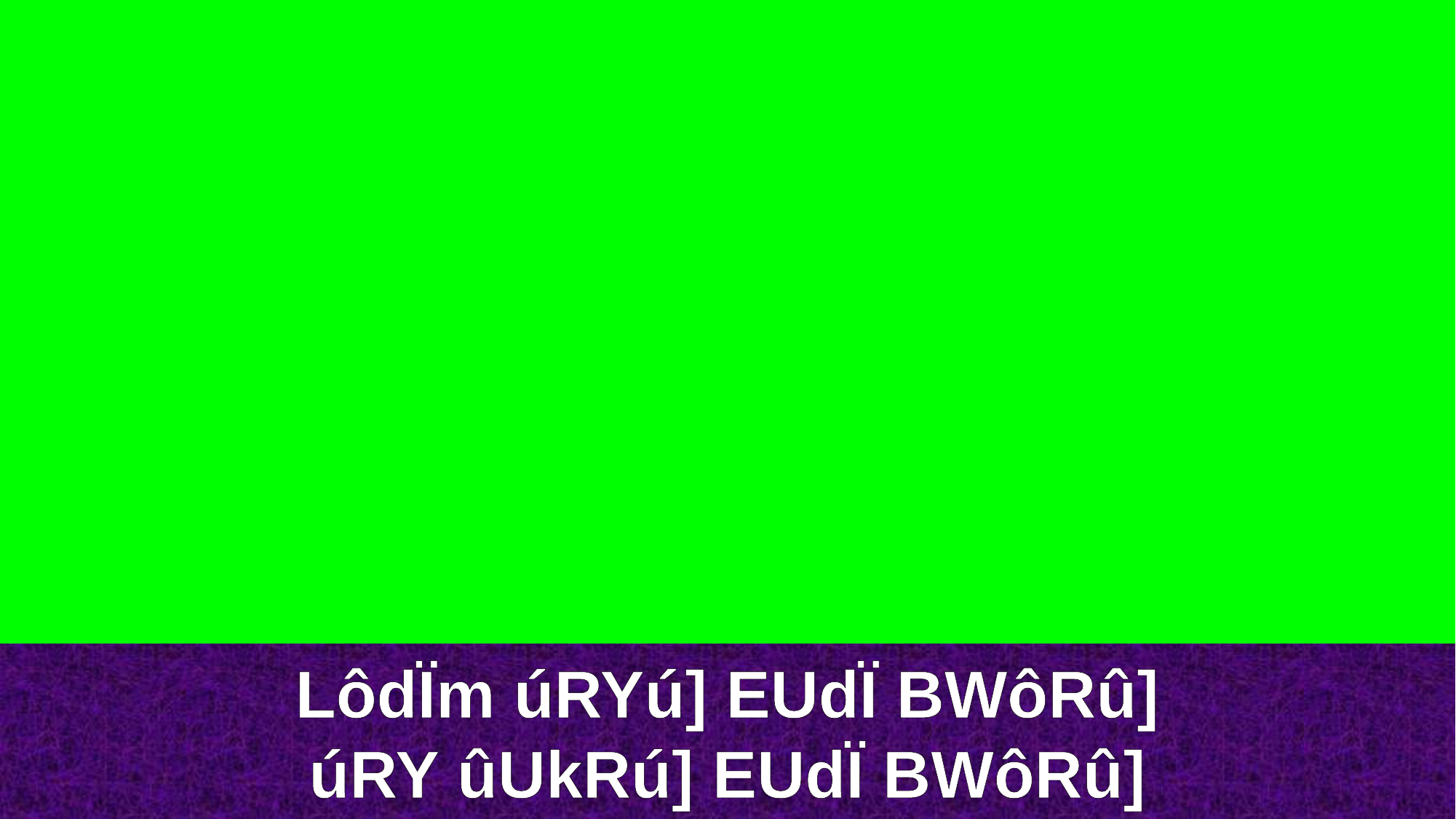

LôdÏm úRYú] EUdÏ BWôRû]
úRY ûUkRú] EUdÏ BWôRû]